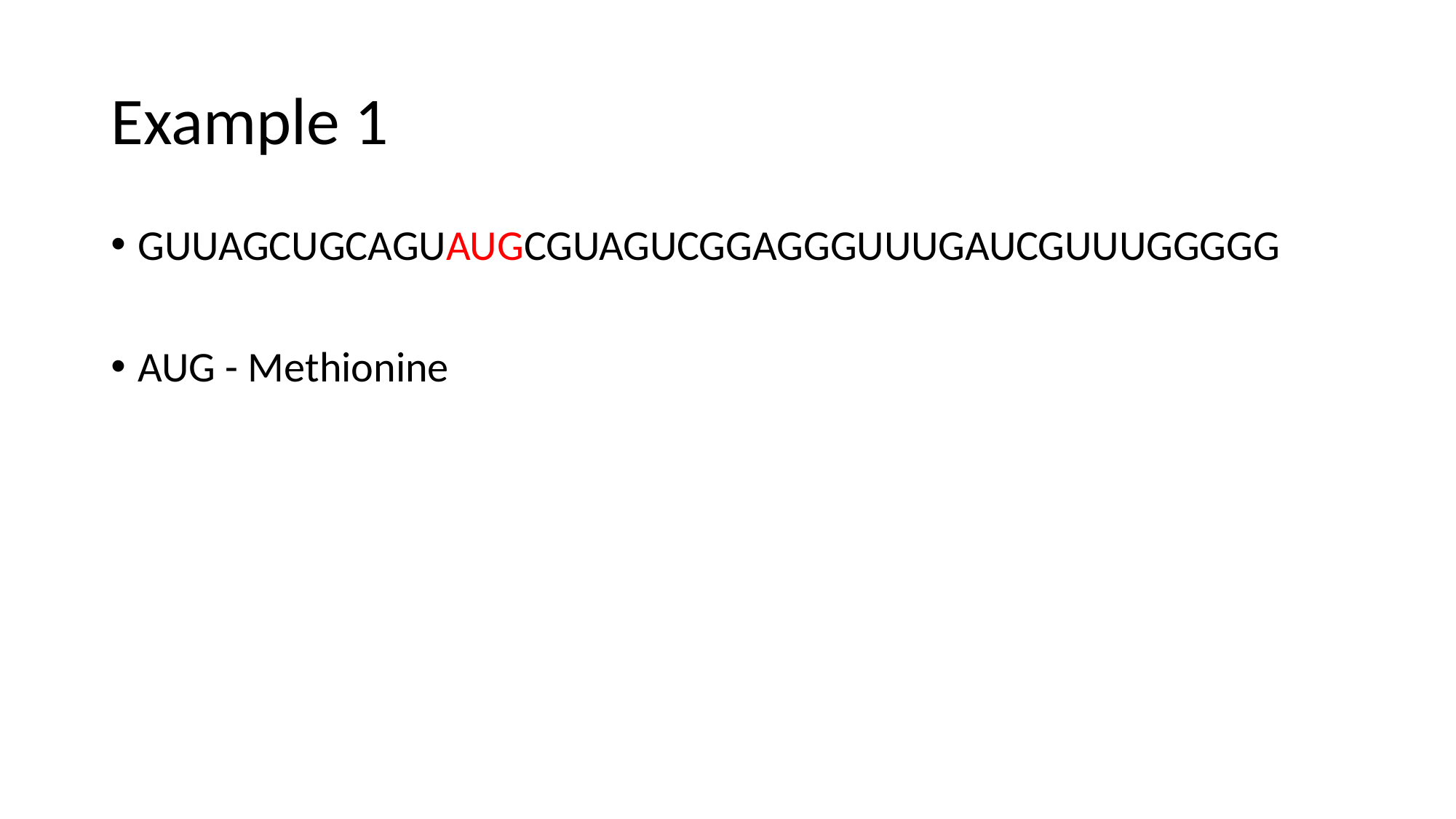

# Example 1
GUUAGCUGCAGUAUGCGUAGUCGGAGGGUUUGAUCGUUUGGGGG

AUG - Methionine